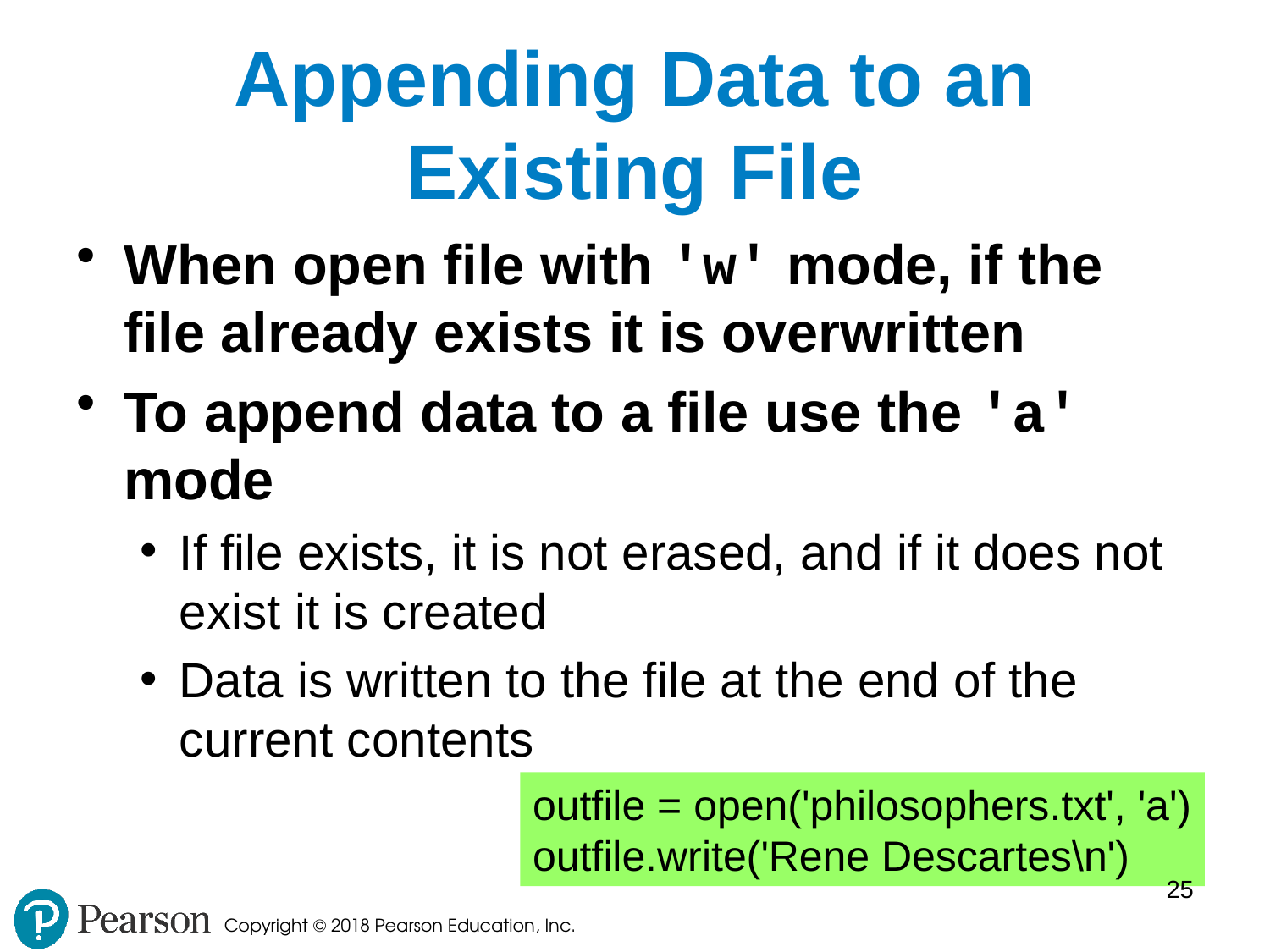

# Appending Data to an Existing File
When open file with 'w' mode, if the file already exists it is overwritten
To append data to a file use the 'a' mode
If file exists, it is not erased, and if it does not exist it is created
Data is written to the file at the end of the current contents

outfile = open('philosophers.txt', 'a')
outfile.write('Rene Descartes\n')
25